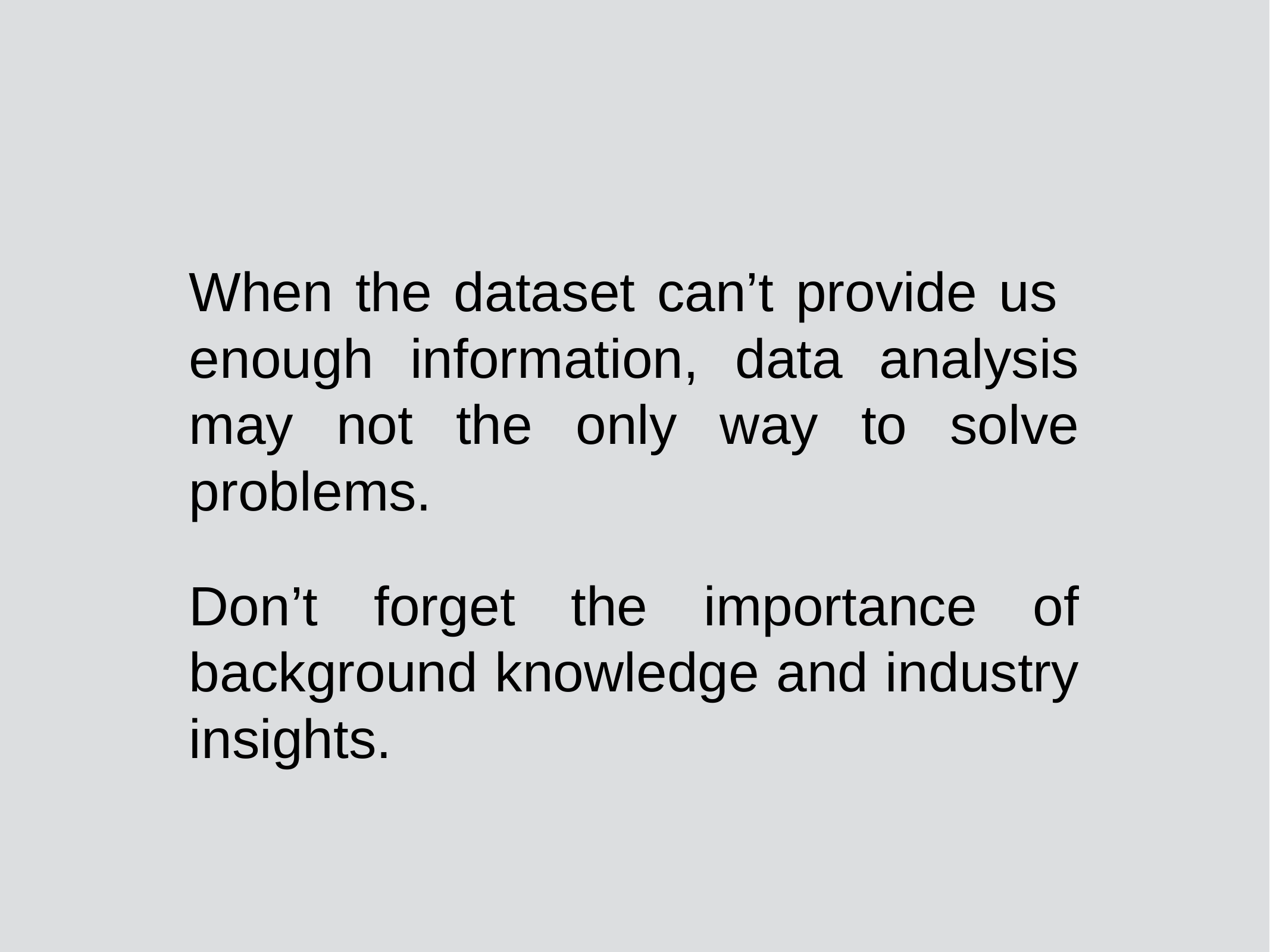

When the dataset can’t provide us  enough information, data analysis may not the only way to solve problems.
Don’t forget the importance of background knowledge and industry insights.